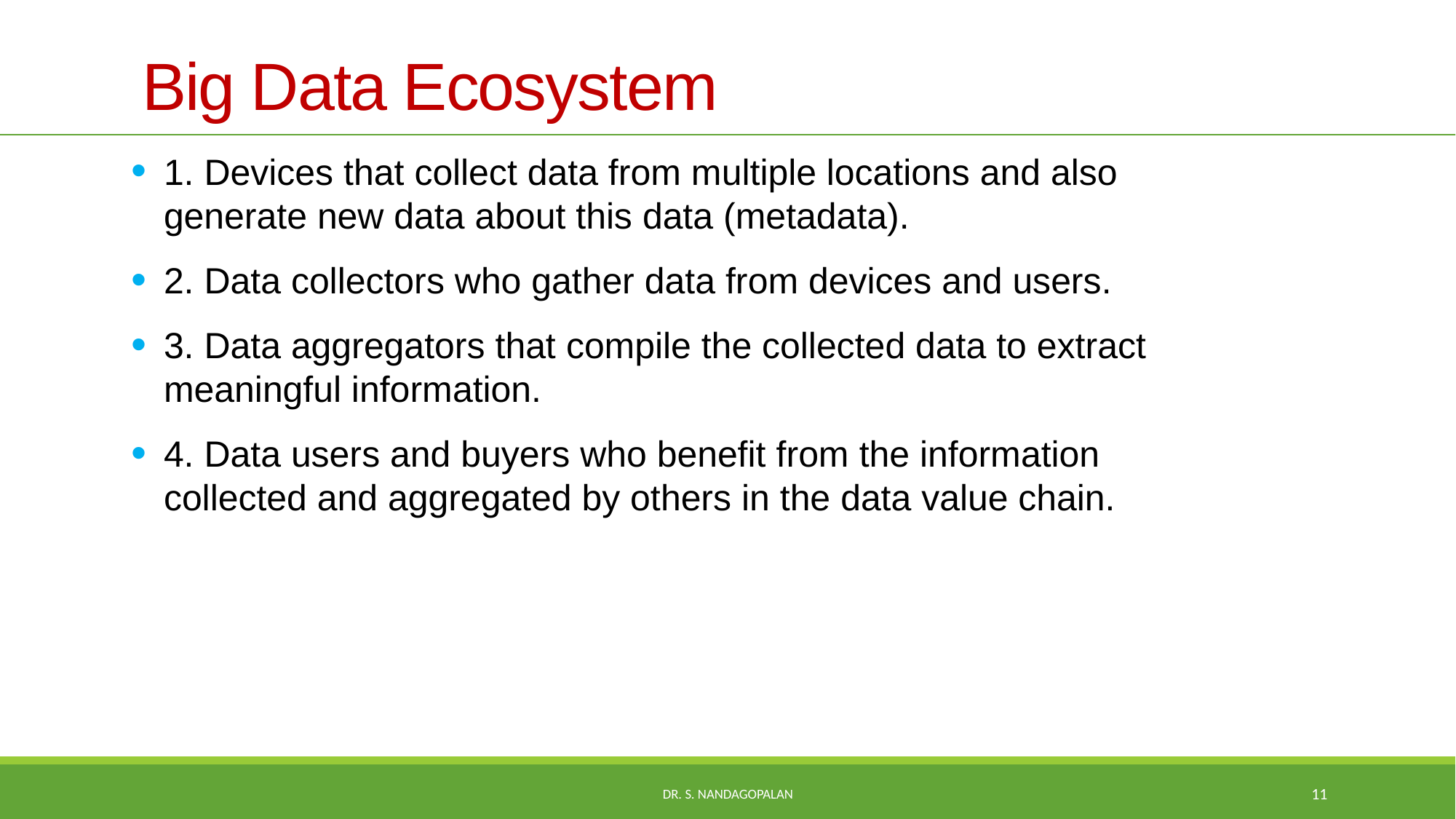

# Big Data Ecosystem
1. Devices that collect data from multiple locations and also generate new data about this data (metadata).
2. Data collectors who gather data from devices and users.
3. Data aggregators that compile the collected data to extract meaningful information.
4. Data users and buyers who benefit from the information collected and aggregated by others in the data value chain.
Dr. S. Nandagopalan
11